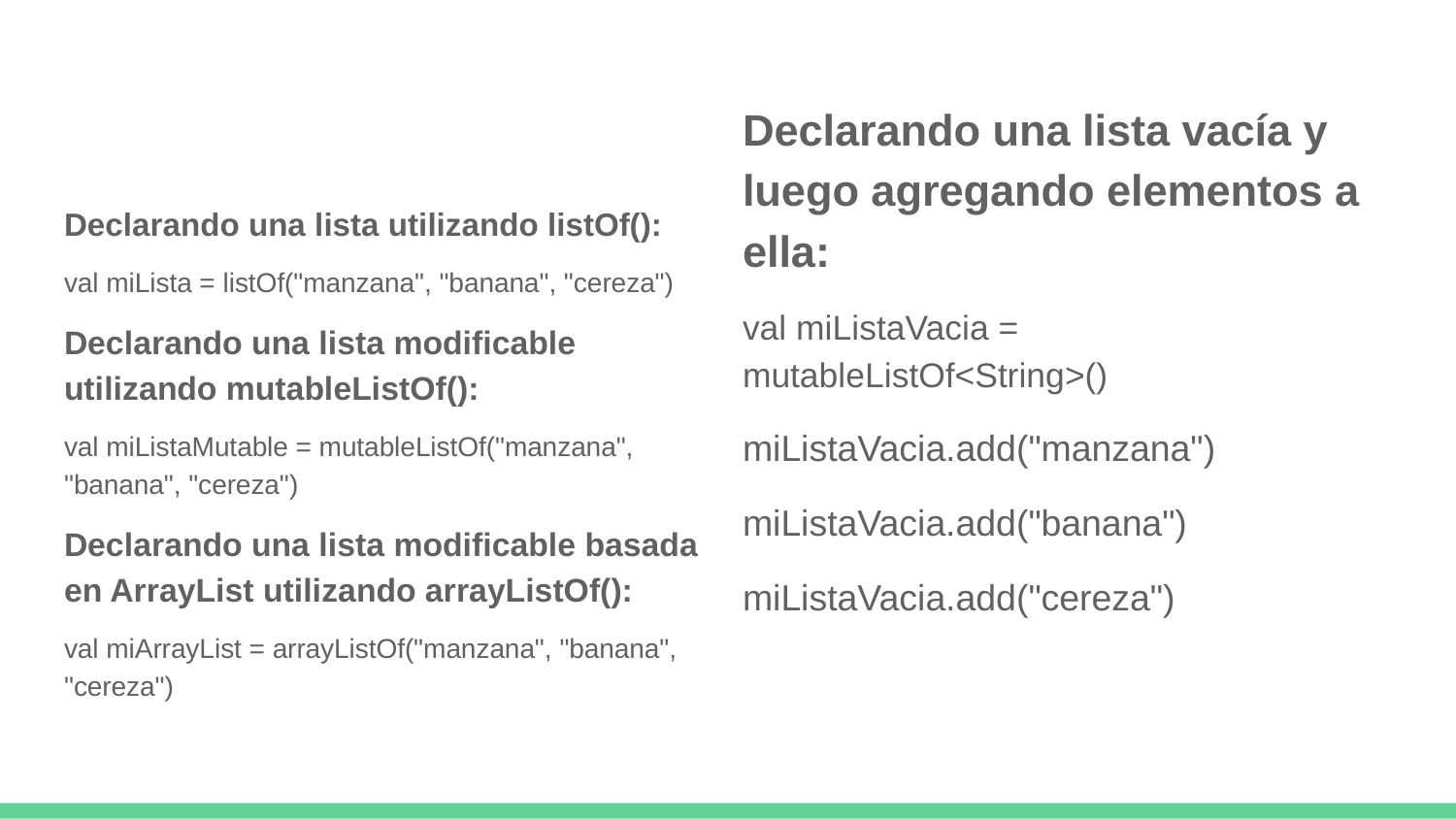

Declarando una lista vacía y luego agregando elementos a ella:
val miListaVacia = mutableListOf<String>()
miListaVacia.add("manzana")
miListaVacia.add("banana")
miListaVacia.add("cereza")
Declarando una lista utilizando listOf():
val miLista = listOf("manzana", "banana", "cereza")
Declarando una lista modificable utilizando mutableListOf():
val miListaMutable = mutableListOf("manzana", "banana", "cereza")
Declarando una lista modificable basada en ArrayList utilizando arrayListOf():
val miArrayList = arrayListOf("manzana", "banana", "cereza")